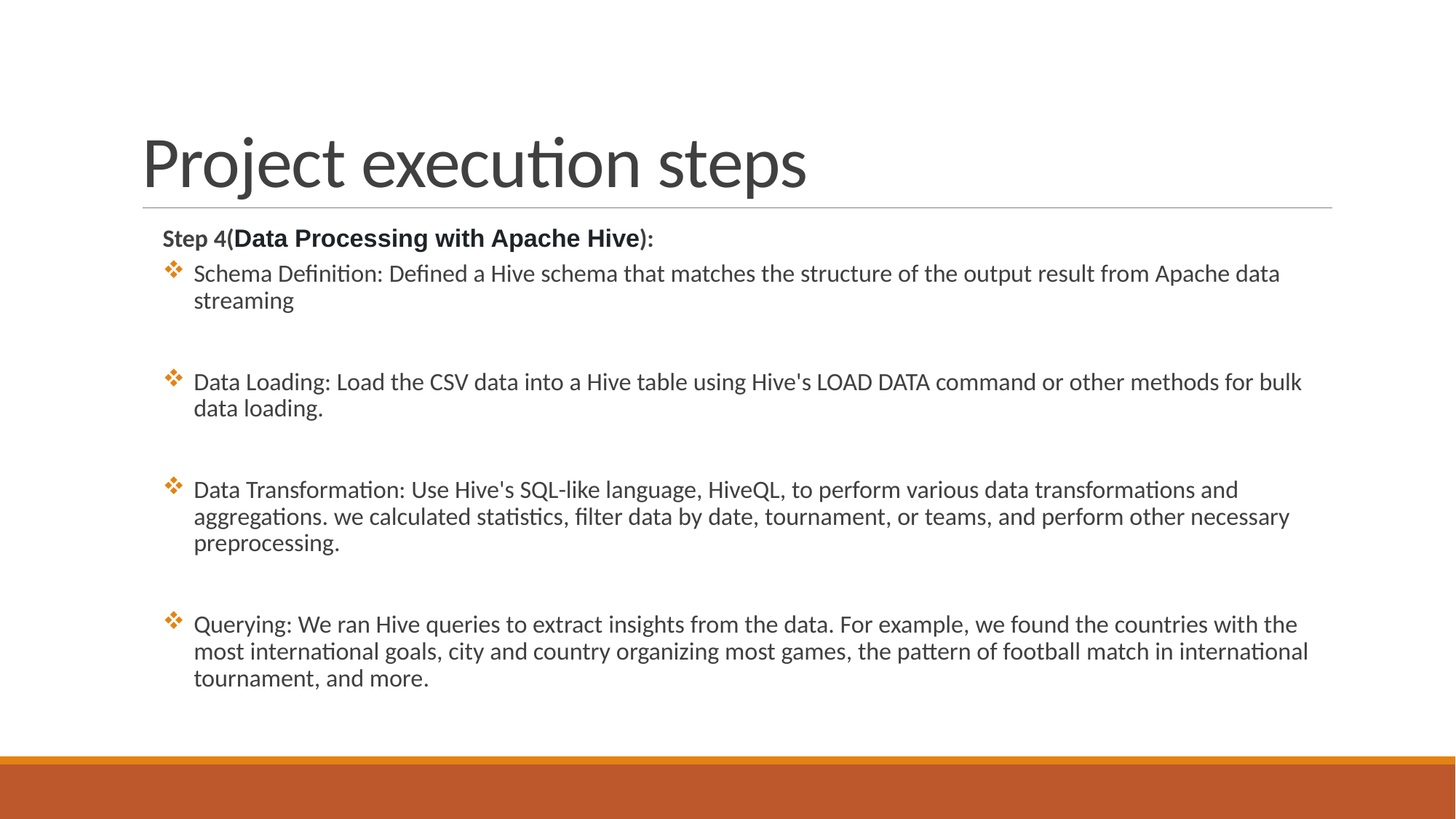

# Project execution steps
Step 4(Data Processing with Apache Hive):
Schema Definition: Defined a Hive schema that matches the structure of the output result from Apache data streaming

Data Loading: Load the CSV data into a Hive table using Hive's LOAD DATA command or other methods for bulk data loading.

Data Transformation: Use Hive's SQL-like language, HiveQL, to perform various data transformations and aggregations. we calculated statistics, filter data by date, tournament, or teams, and perform other necessary preprocessing.

Querying: We ran Hive queries to extract insights from the data. For example, we found the countries with the most international goals, city and country organizing most games, the pattern of football match in international tournament, and more.